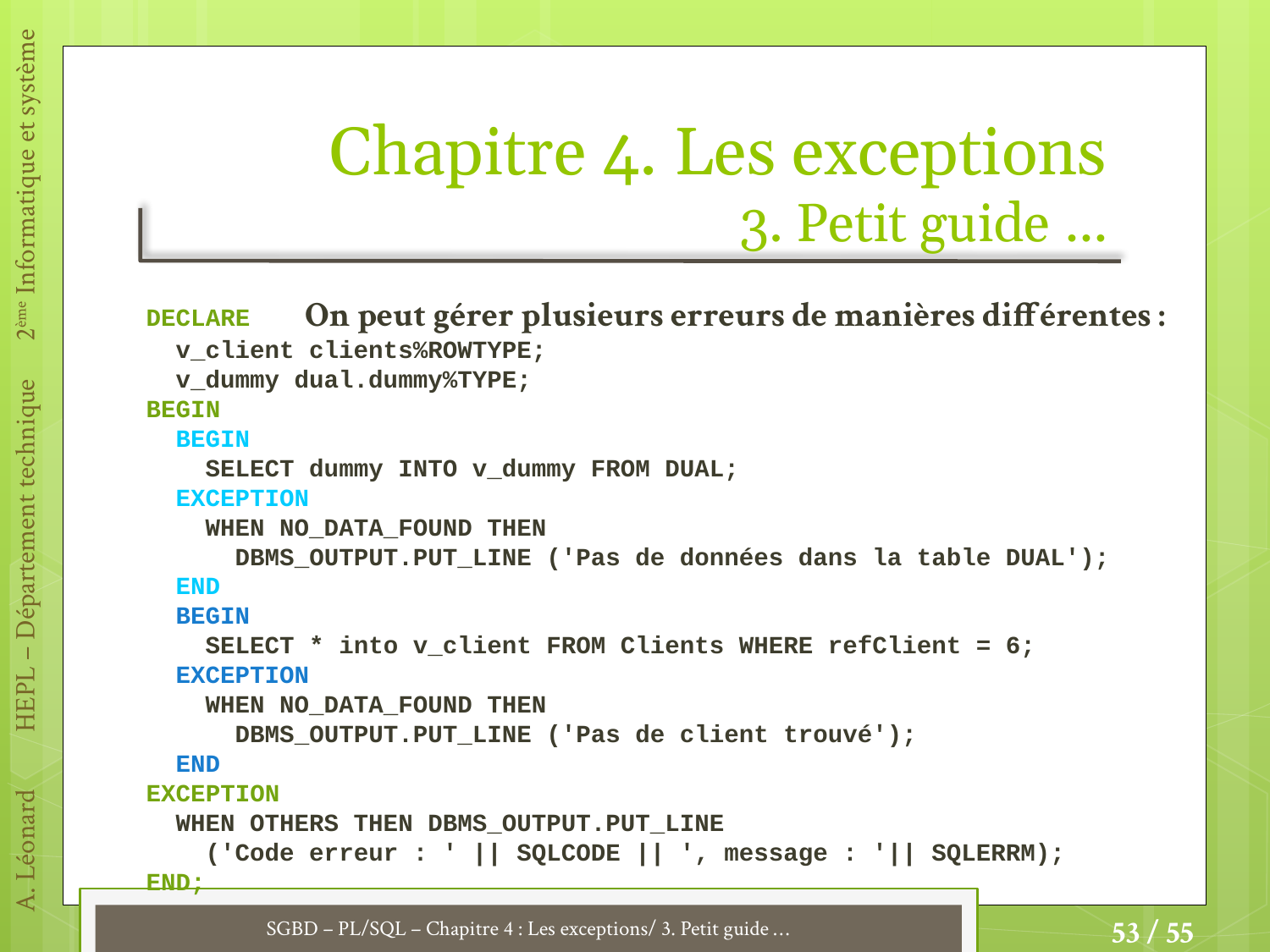

# Chapitre 4. Les exceptions 3. Petit guide …
DECLARE             On peut gérer plusieurs erreurs de manières différentes :
  v_client clients%ROWTYPE;
  v_dummy dual.dummy%TYPE;
BEGIN
  BEGIN
    SELECT dummy INTO v_dummy FROM DUAL;
  EXCEPTION
    WHEN NO_DATA_FOUND THEN
      DBMS_OUTPUT.PUT_LINE ('Pas de données dans la table DUAL');
  END
  BEGIN
    SELECT * into v_client FROM Clients WHERE refClient = 6;
  EXCEPTION
    WHEN NO_DATA_FOUND THEN
      DBMS_OUTPUT.PUT_LINE ('Pas de client trouvé');
  END
EXCEPTION
  WHEN OTHERS THEN DBMS_OUTPUT.PUT_LINE
    ('Code erreur : ' || SQLCODE || ', message : '|| SQLERRM);
END;
SGBD – PL/SQL – Chapitre 4 : Les exceptions/ 3. Petit guide …